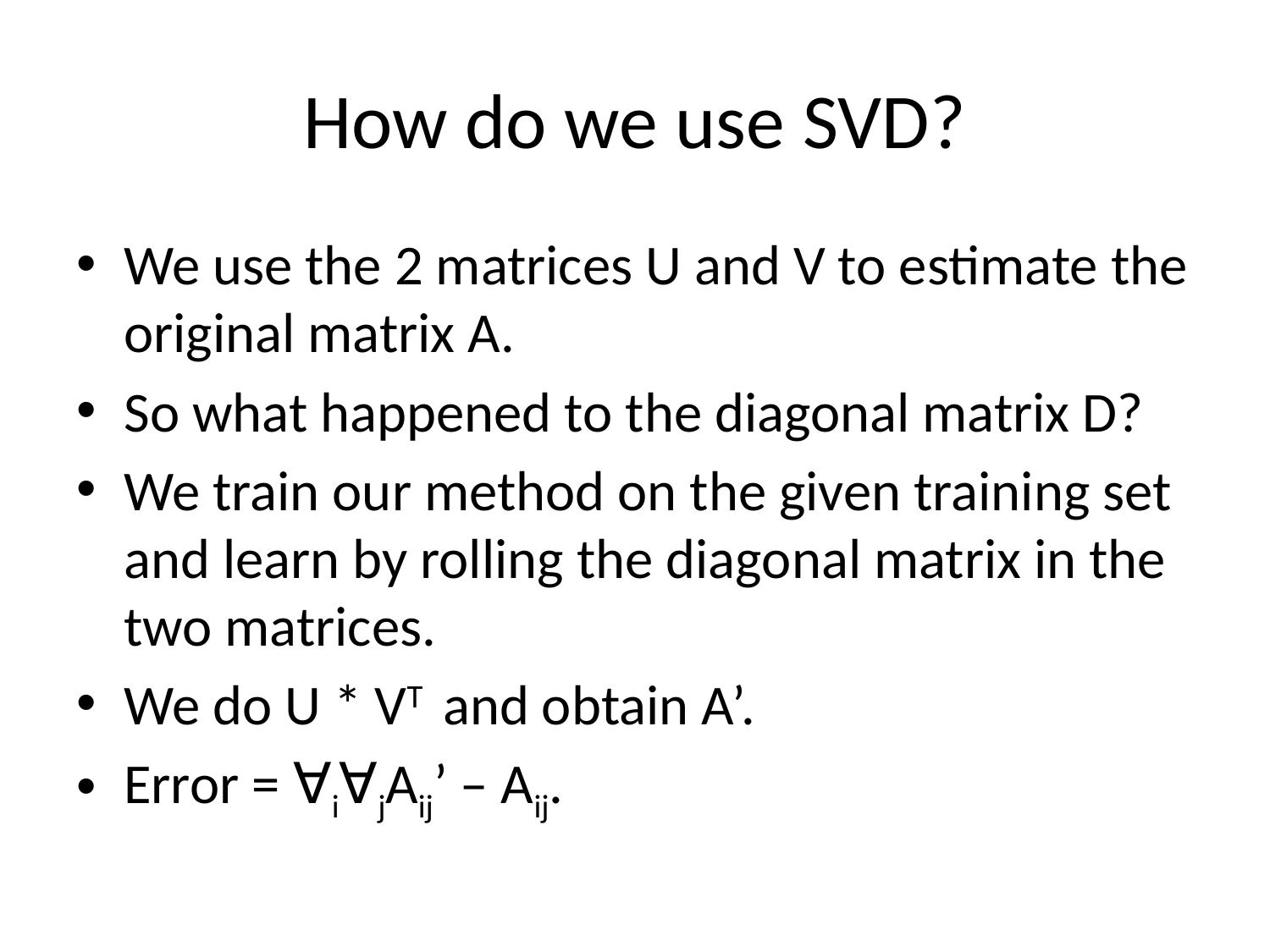

# How do we use SVD?
We use the 2 matrices U and V to estimate the original matrix A.
So what happened to the diagonal matrix D?
We train our method on the given training set and learn by rolling the diagonal matrix in the two matrices.
We do U * VT  and obtain A’.
Error = ∀i∀jAij’ – Aij.